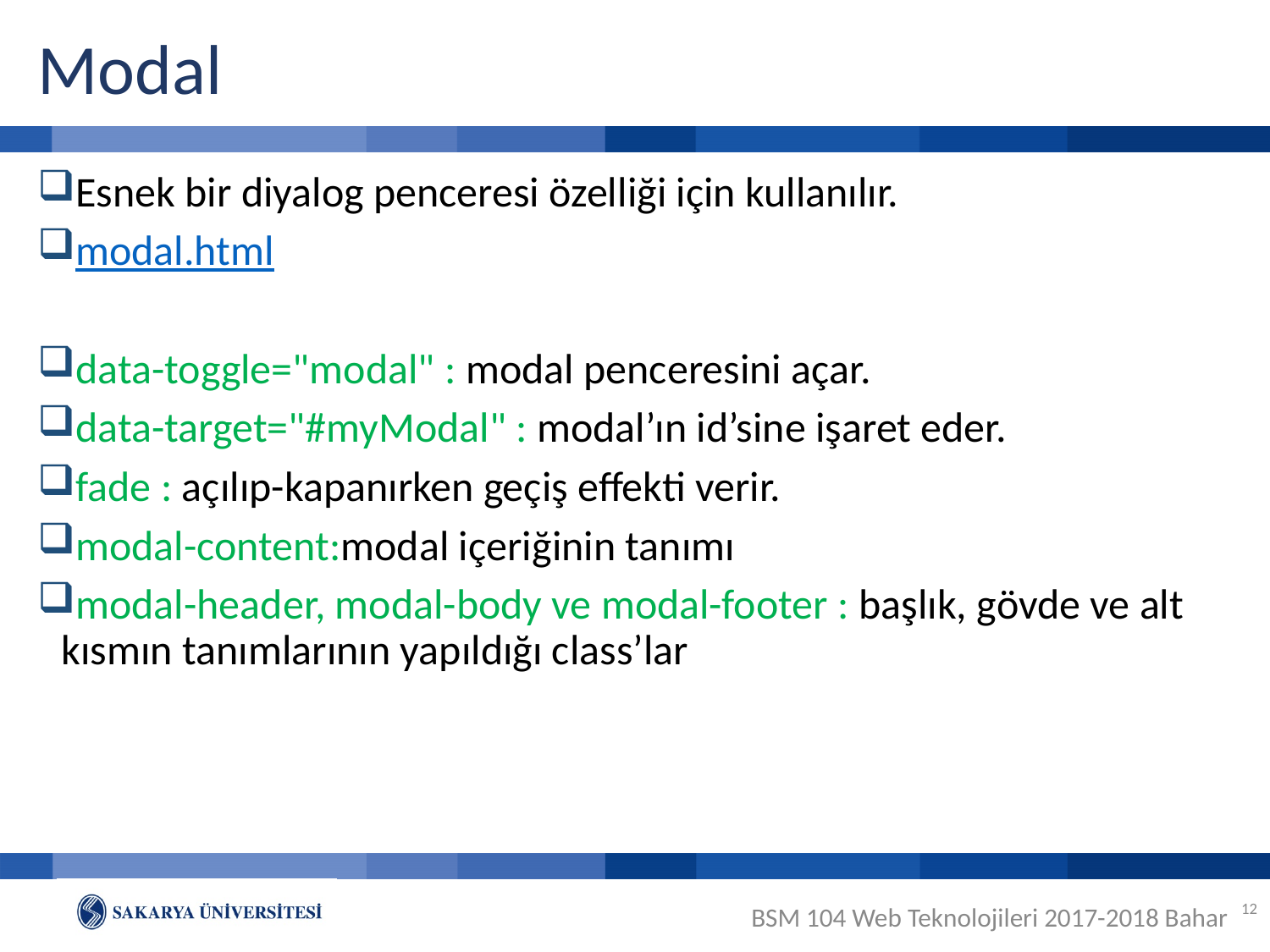

# Modal
Esnek bir diyalog penceresi özelliği için kullanılır.
modal.html

data-toggle="modal" : modal penceresini açar.
data-target="#myModal" : modal’ın id’sine işaret eder.
fade : açılıp-kapanırken geçiş effekti verir.
modal-content:modal içeriğinin tanımı
modal-header, modal-body ve modal-footer : başlık, gövde ve alt kısmın tanımlarının yapıldığı class’lar
12